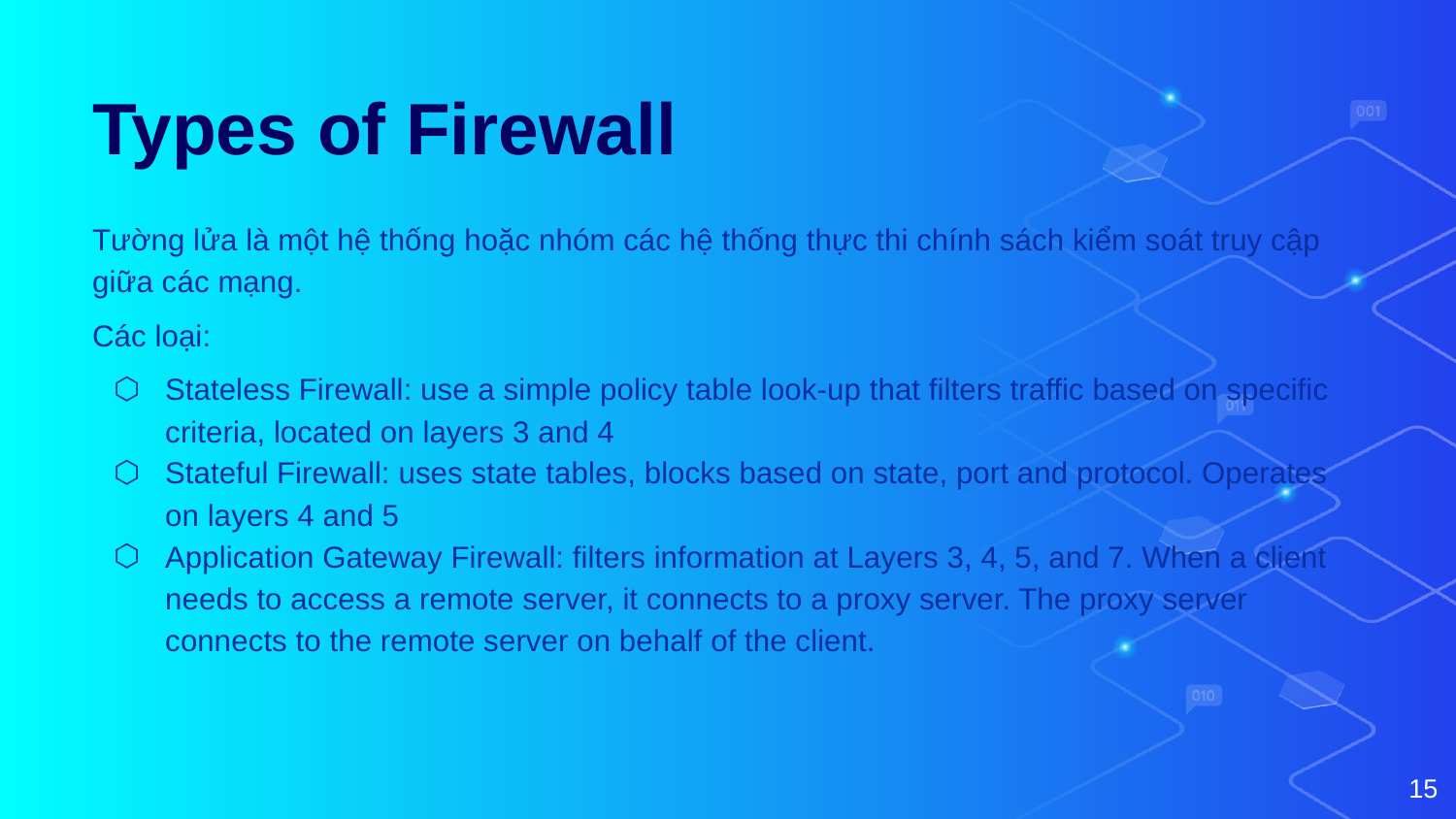

# Types of Firewall
Tường lửa là một hệ thống hoặc nhóm các hệ thống thực thi chính sách kiểm soát truy cập giữa các mạng.
Các loại:
Stateless Firewall: use a simple policy table look-up that filters traffic based on specific criteria, located on layers 3 and 4
Stateful Firewall: uses state tables, blocks based on state, port and protocol. Operates on layers 4 and 5
Application Gateway Firewall: filters information at Layers 3, 4, 5, and 7. When a client needs to access a remote server, it connects to a proxy server. The proxy server connects to the remote server on behalf of the client.
15